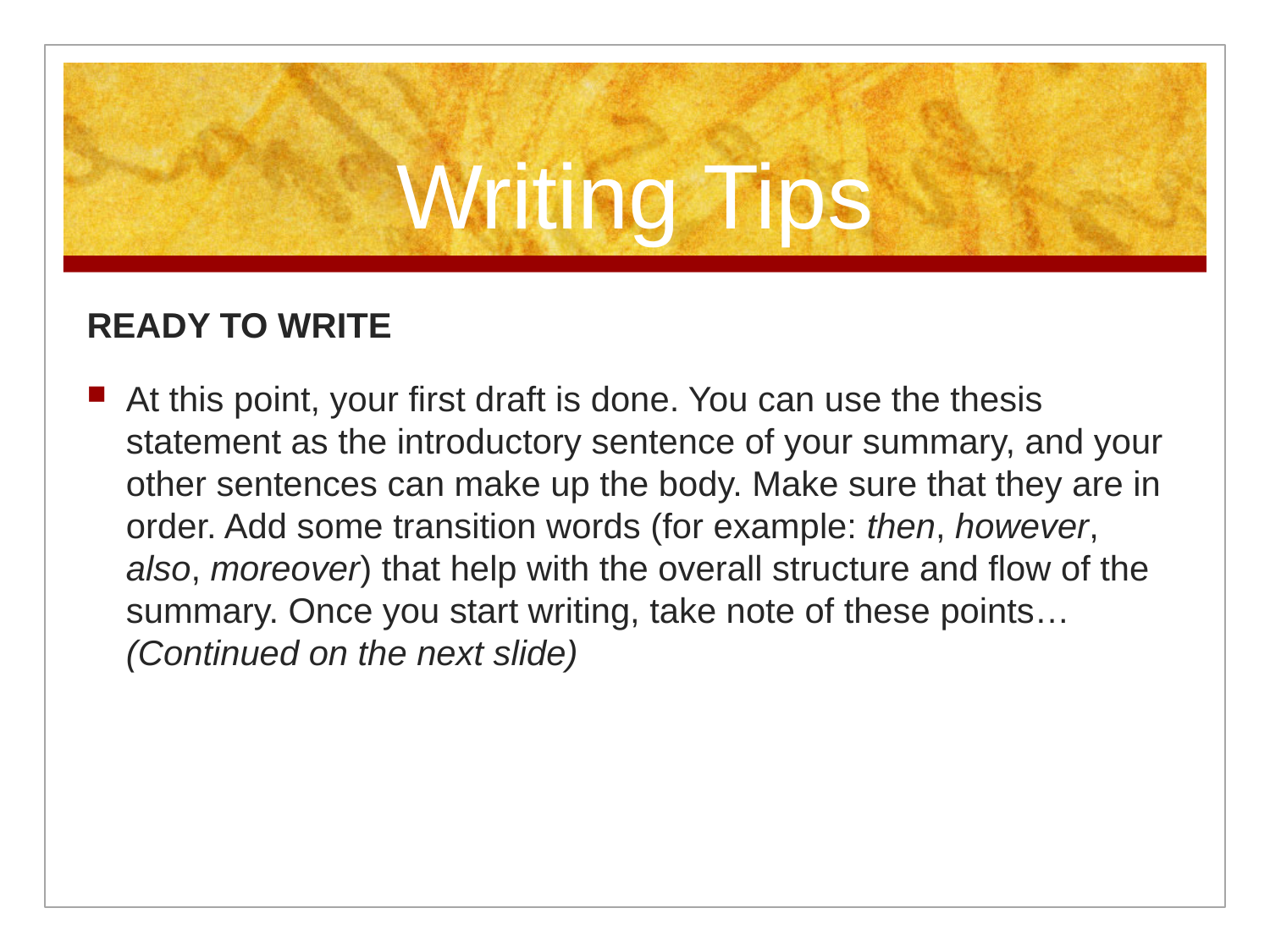

# Writing Tips
READY TO WRITE
At this point, your first draft is done. You can use the thesis statement as the introductory sentence of your summary, and your other sentences can make up the body. Make sure that they are in order. Add some transition words (for example: then, however, also, moreover) that help with the overall structure and flow of the summary. Once you start writing, take note of these points…(Continued on the next slide)